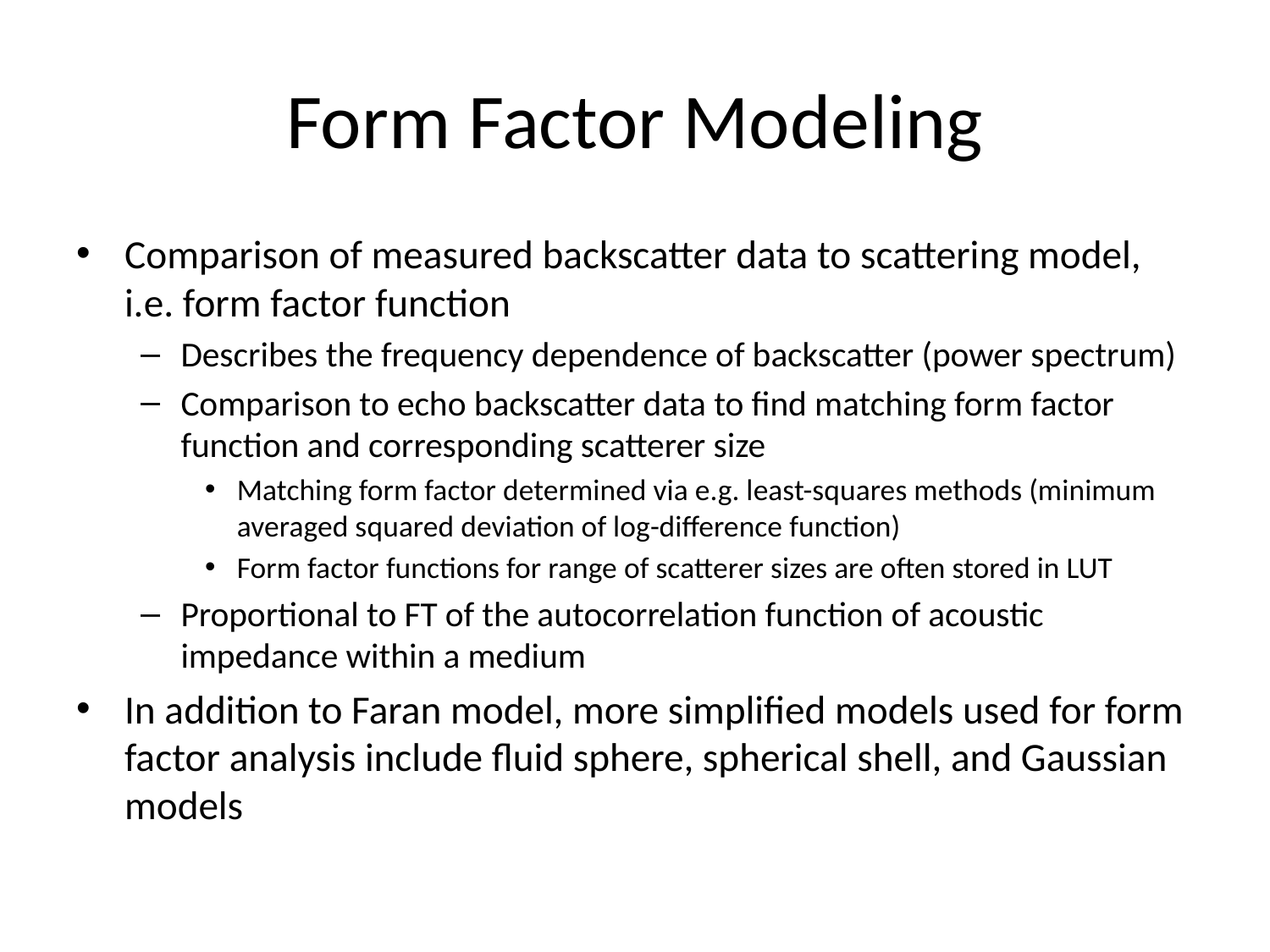

# Form Factor Modeling
Comparison of measured backscatter data to scattering model, i.e. form factor function
Describes the frequency dependence of backscatter (power spectrum)
Comparison to echo backscatter data to find matching form factor function and corresponding scatterer size
Matching form factor determined via e.g. least-squares methods (minimum averaged squared deviation of log-difference function)
Form factor functions for range of scatterer sizes are often stored in LUT
Proportional to FT of the autocorrelation function of acoustic impedance within a medium
In addition to Faran model, more simplified models used for form factor analysis include fluid sphere, spherical shell, and Gaussian models